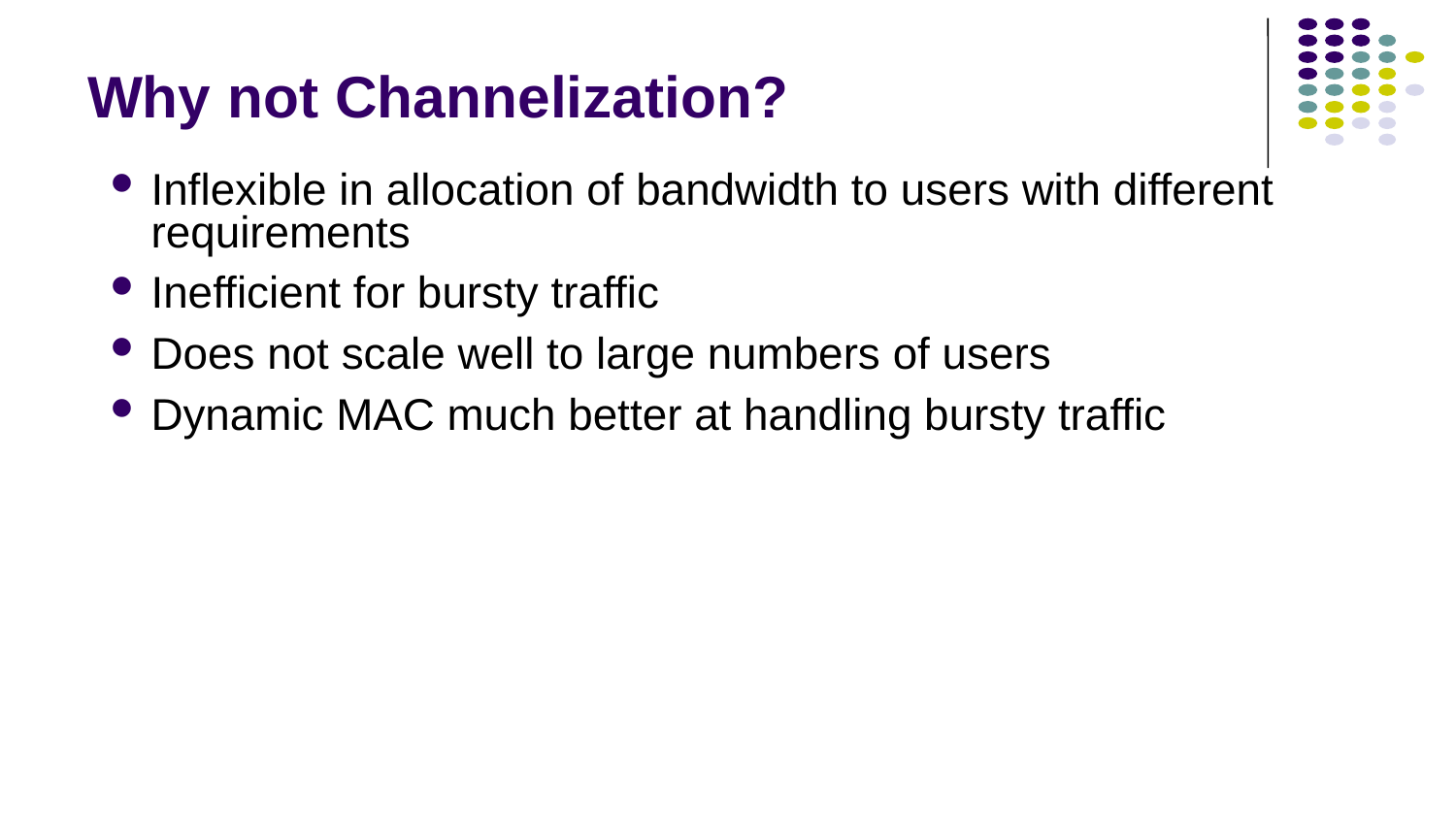

# Why not Channelization?
Inflexible in allocation of bandwidth to users with different requirements
Inefficient for bursty traffic
Does not scale well to large numbers of users
Dynamic MAC much better at handling bursty traffic